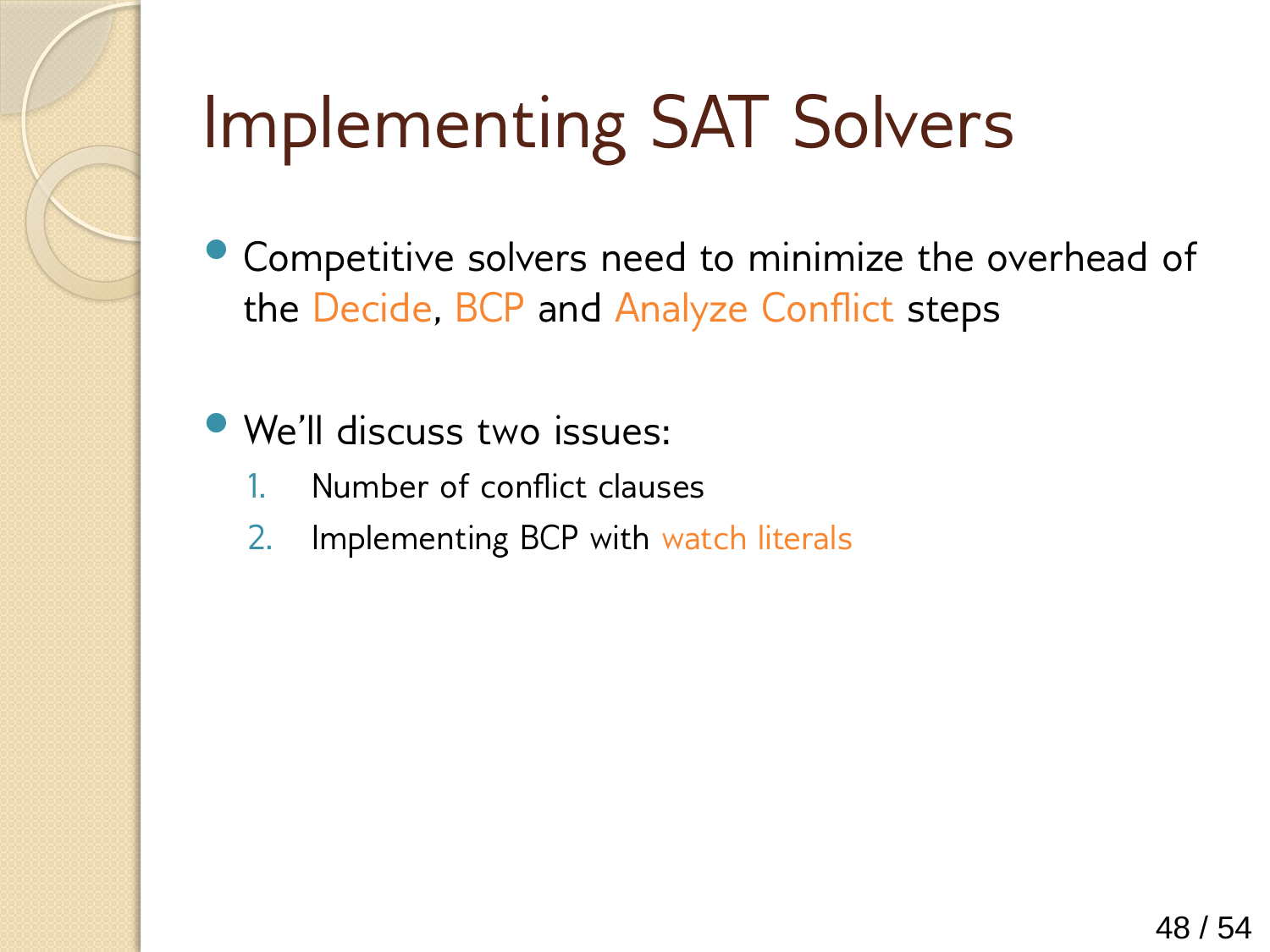

# Implementing SAT Solvers
Competitive solvers need to minimize the overhead of the Decide, BCP and Analyze Conflict steps

We’ll discuss two issues:
Number of conflict clauses
Implementing BCP with watch literals